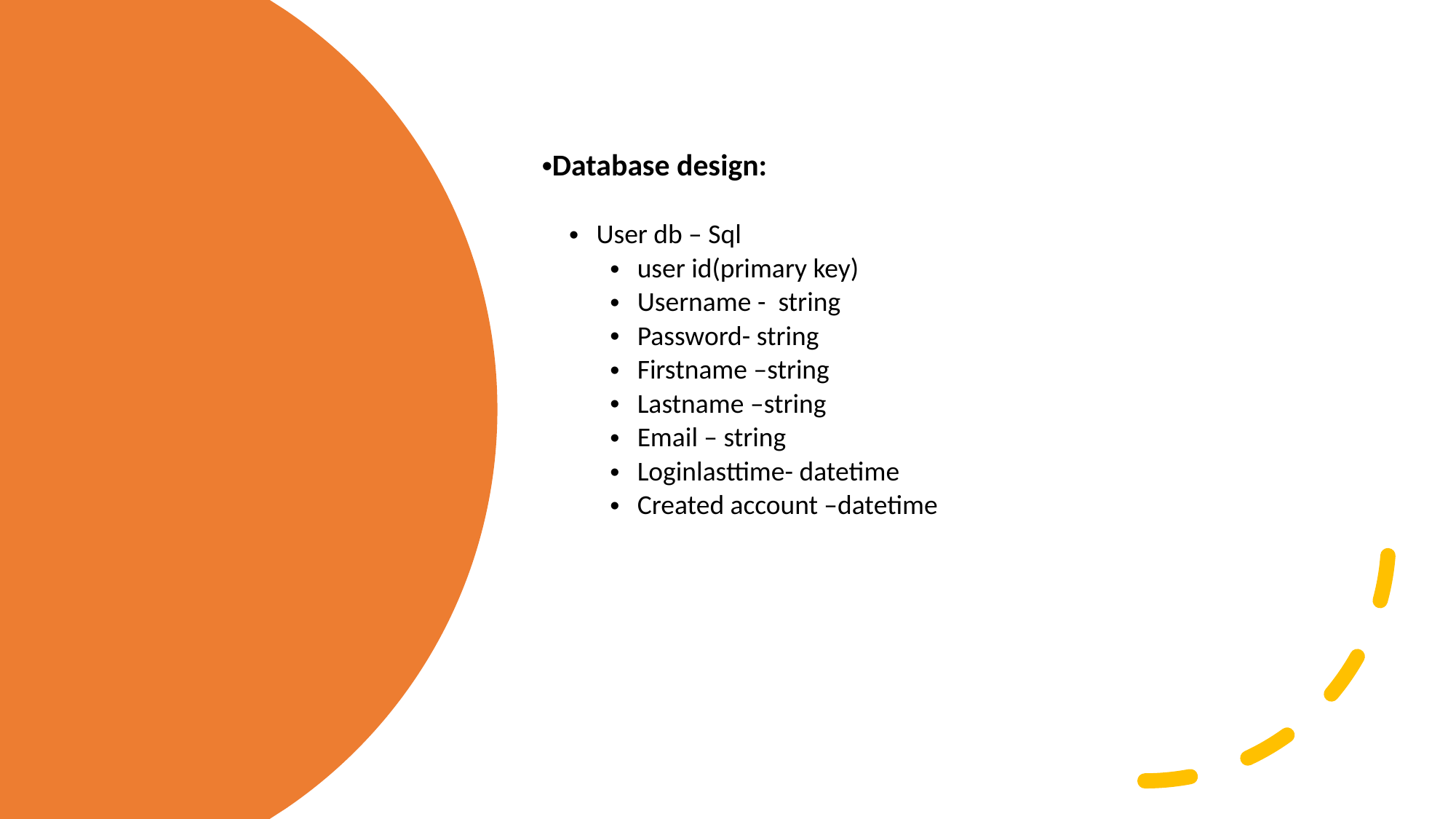

Database design:

User db – Sql
user id(primary key)
Username -  string
Password- string
Firstname –string
Lastname –string
Email – string
Loginlasttime- datetime
Created account –datetime